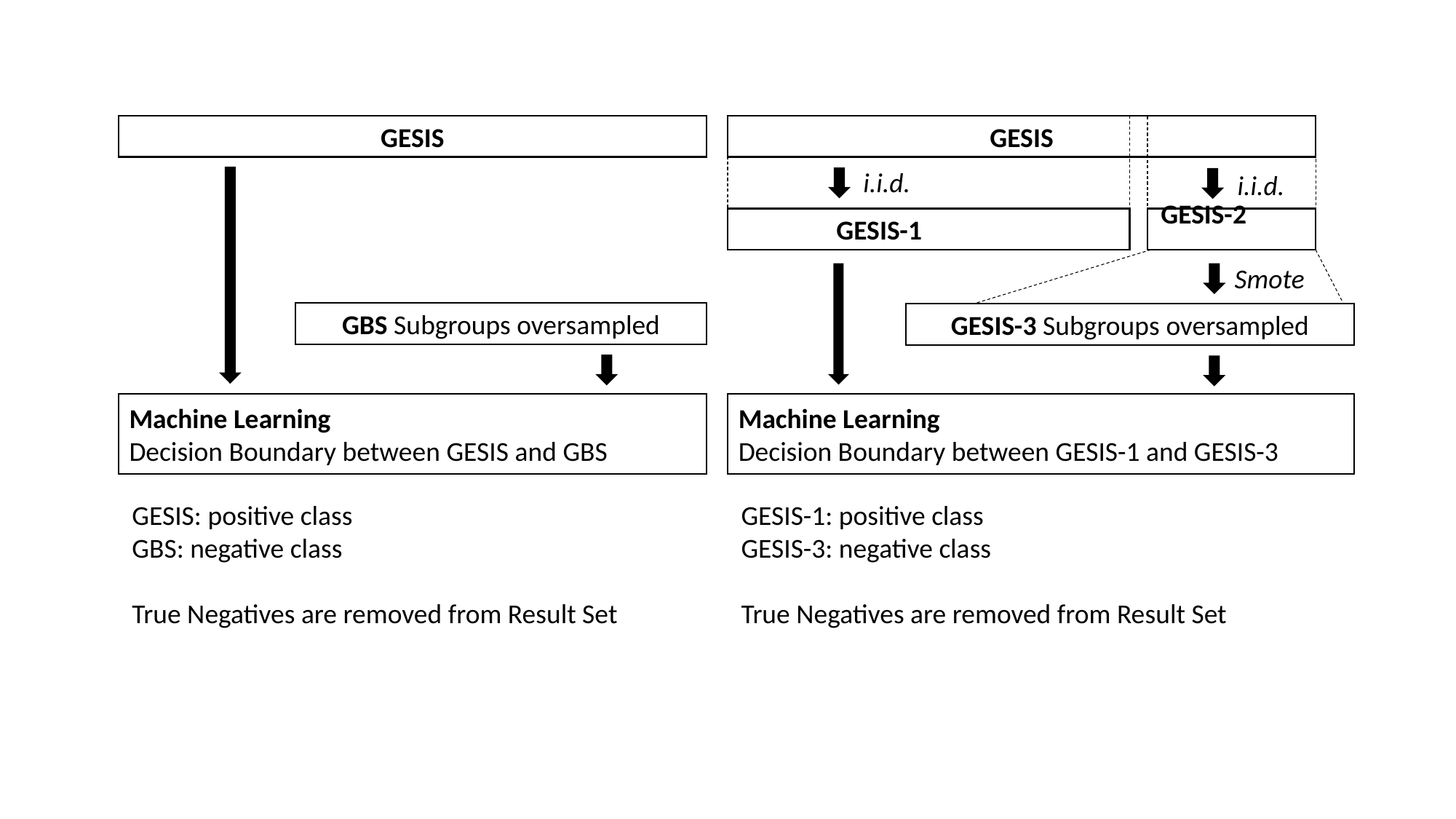

GESIS
GESIS
i.i.d.
i.i.d.

GESIS-2
GESIS-1
Smote

GBS Subgroups oversampled
GESIS-3 Subgroups oversampled

Machine Learning
Decision Boundary between GESIS and GBS
Machine Learning
Decision Boundary between GESIS-1 and GESIS-3
GESIS: positive class
GBS: negative class

True Negatives are removed from Result Set
GESIS-1: positive class
GESIS-3: negative class

True Negatives are removed from Result Set